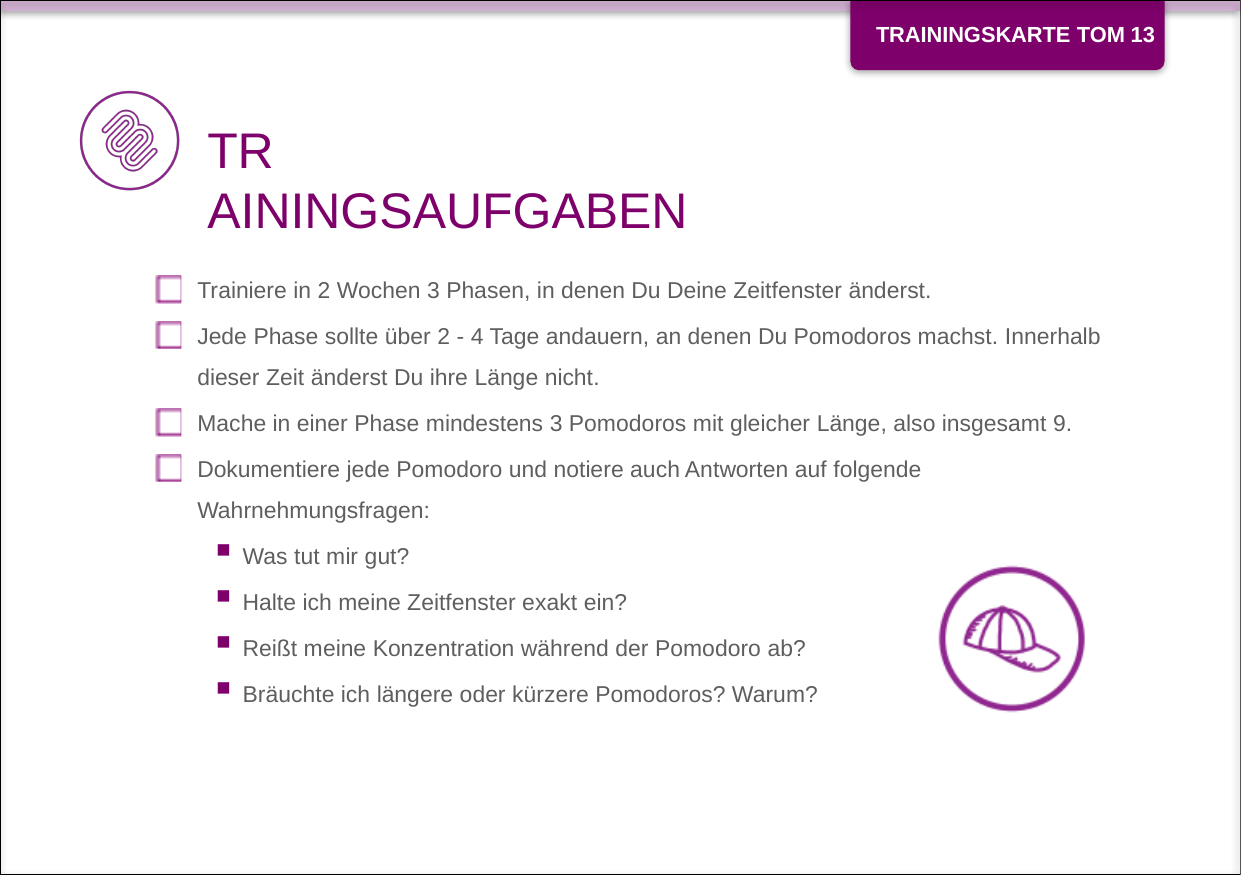

Trainiere in 2 Wochen 3 Phasen, in denen Du Deine Zeitfenster änderst.
Jede Phase sollte über 2 - 4 Tage andauern, an denen Du Pomodoros machst. Innerhalb dieser Zeit änderst Du ihre Länge nicht.
Mache in einer Phase mindestens 3 Pomodoros mit gleicher Länge, also insgesamt 9.
Dokumentiere jede Pomodoro und notiere auch Antworten auf folgende Wahrnehmungsfragen:
Was tut mir gut?
Halte ich meine Zeitfenster exakt ein?
Reißt meine Konzentration während der Pomodoro ab?
Bräuchte ich längere oder kürzere Pomodoros? Warum?